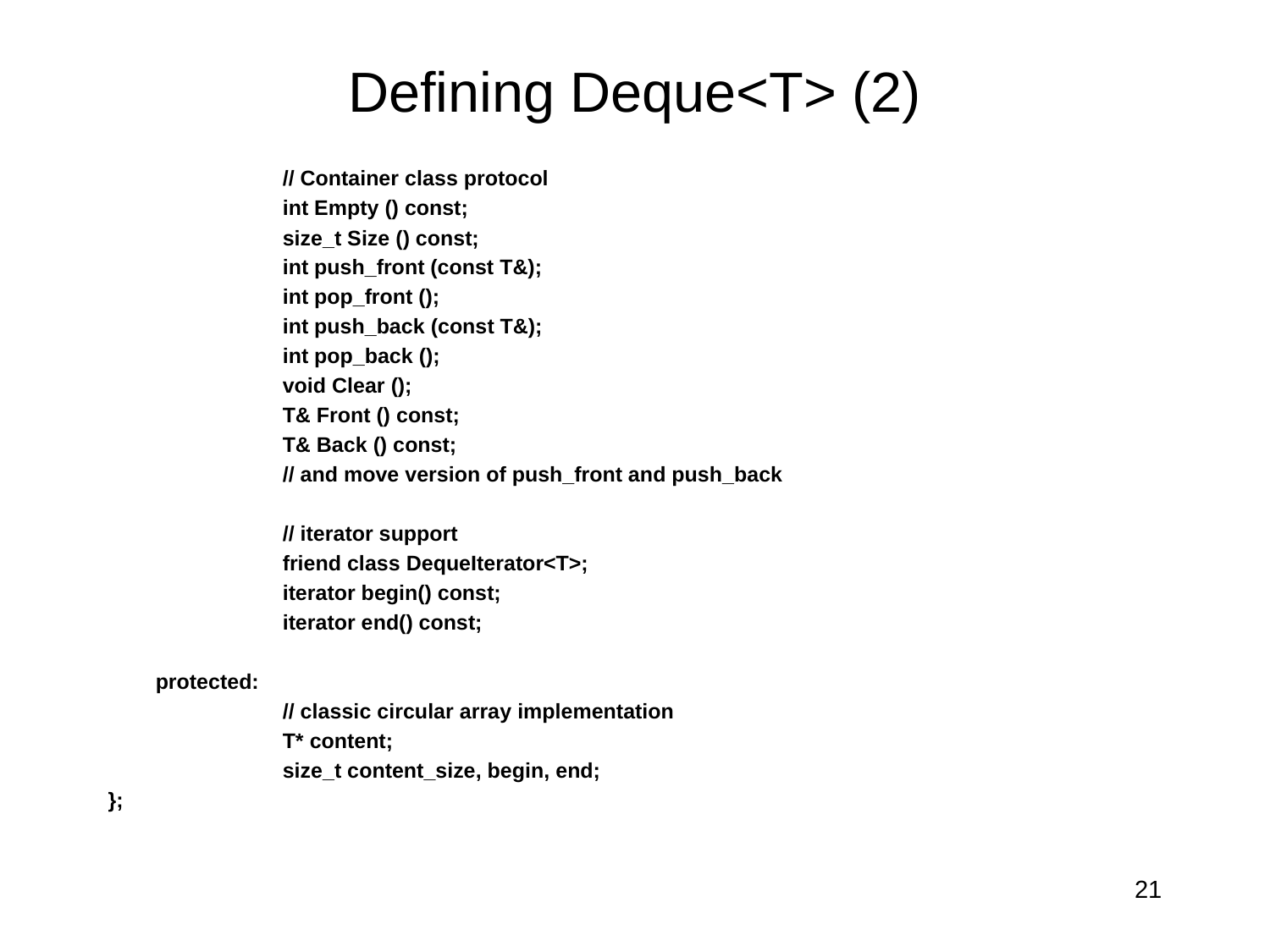

# Defining Deque<T> (2)
		// Container class protocol
		int Empty () const;
		size_t Size () const;
		int push_front (const T&);
		int pop_front ();
		int push_back (const T&);
		int pop_back ();
		void Clear ();
		T& Front () const;
		T& Back () const;
		// and move version of push_front and push_back

		// iterator support
		friend class DequeIterator<T>;
		iterator begin() const;
		iterator end() const;

	protected:
		// classic circular array implementation
		T* content;
		size_t content_size, begin, end;
};

21